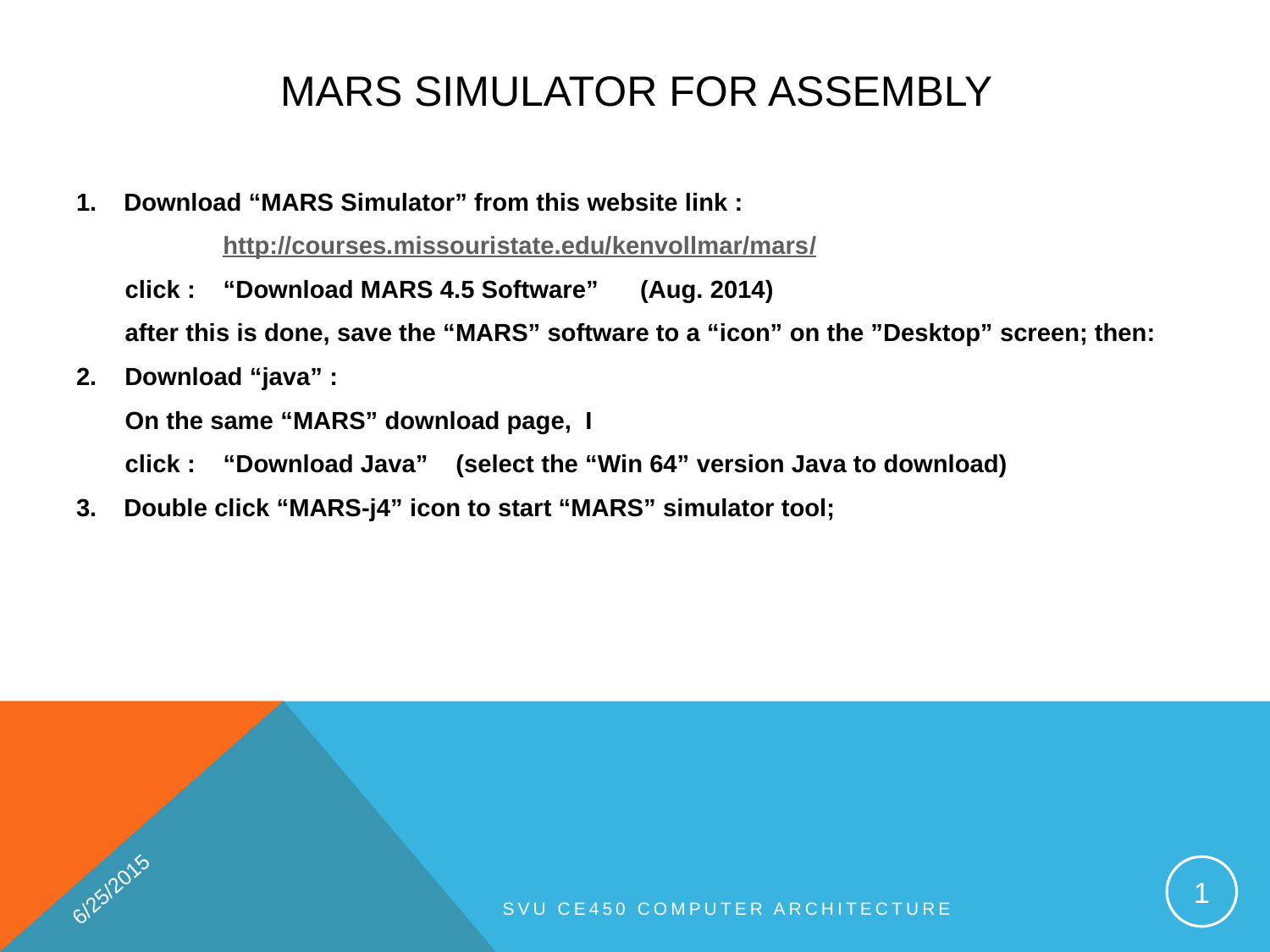

# MARS Simulator for Assembly
Download “MARS Simulator” from this website link :
                     http://courses.missouristate.edu/kenvollmar/mars/
       click :    “Download MARS 4.5 Software”      (Aug. 2014)
       after this is done, save the “MARS” software to a “icon” on the ”Desktop” screen; then:
2.    Download “java” :
       On the same “MARS” download page,  I
       click :    “Download Java”    (select the “Win 64” version Java to download)
Double click “MARS-j4” icon to start “MARS” simulator tool;
6/25/2015
1
SVU CE450 COMPUTER ARCHITECTURE